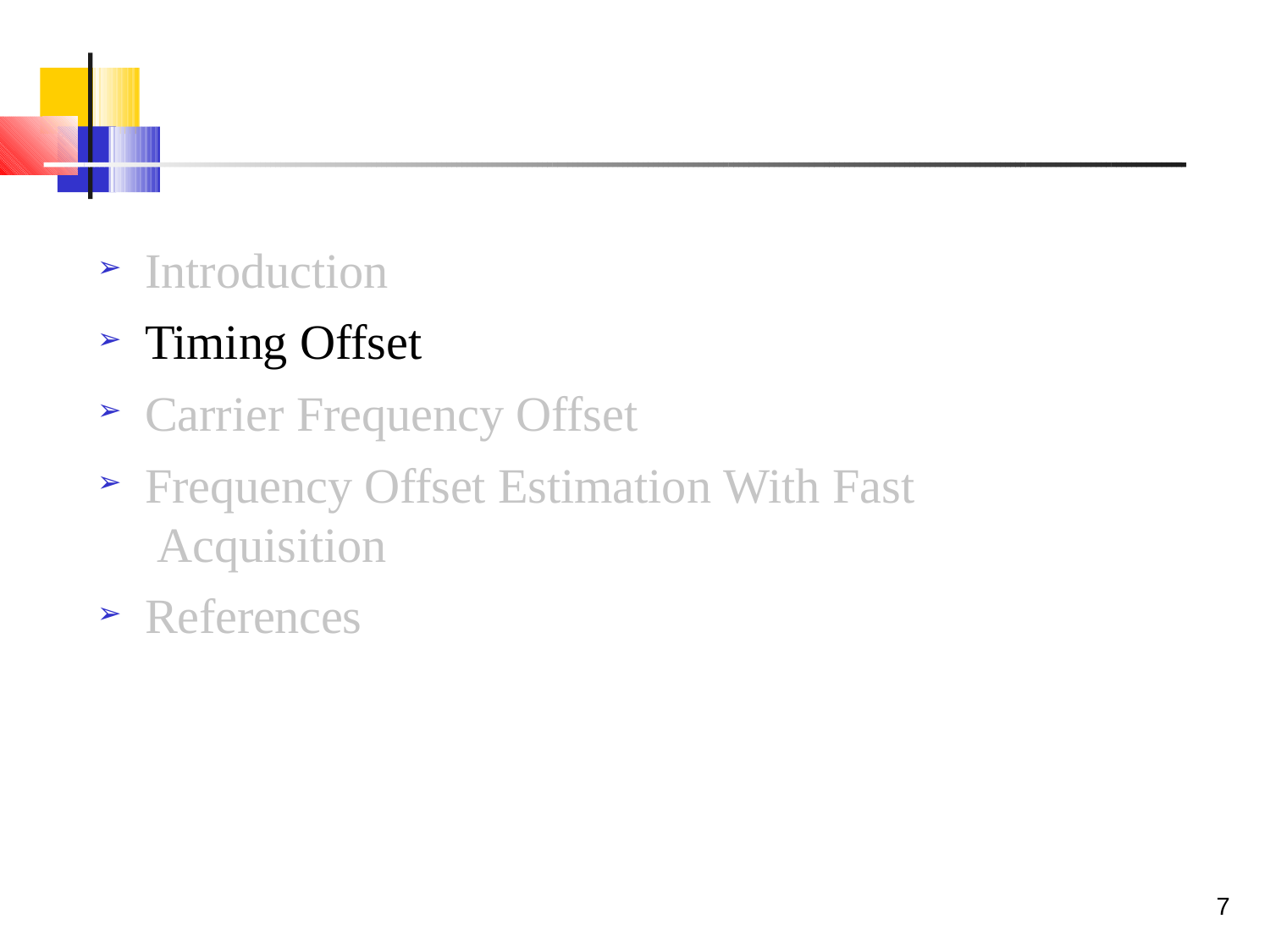

# Introduction  Timing Offset
➢
➢
Carrier Frequency Offset
Frequency Offset Estimation With Fast  Acquisition
References
➢
➢
➢
7